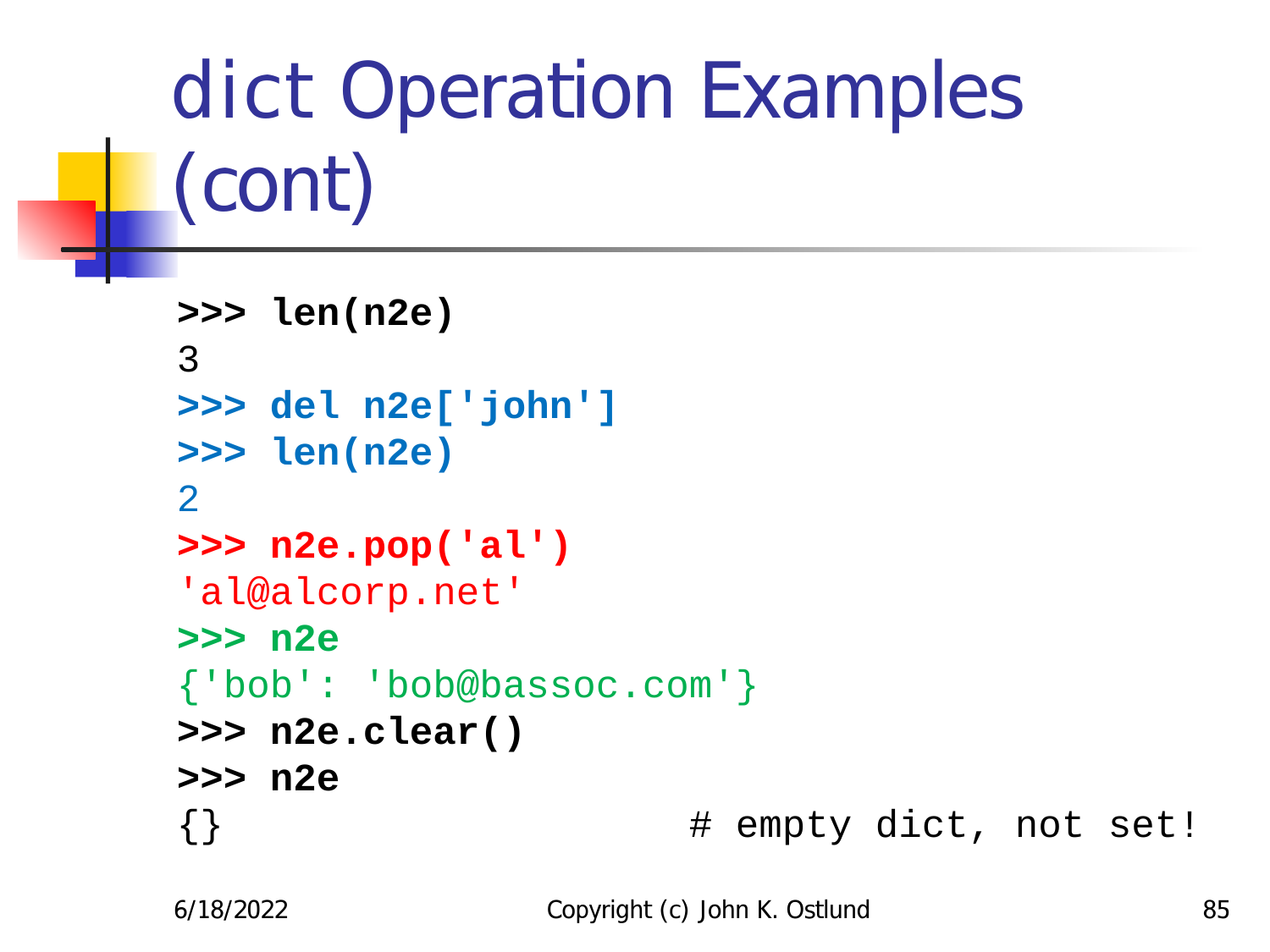

# dict Operation Examples (cont)
>>> len(n2e)
3
>>> del n2e['john']
>>> len(n2e)
2
>>> n2e.pop('al')
'al@alcorp.net'
>>> n2e
{'bob': 'bob@bassoc.com'}
>>> n2e.clear()
>>> n2e
{}                    # empty dict, not set!
6/18/2022
Copyright (c) John K. Ostlund
85